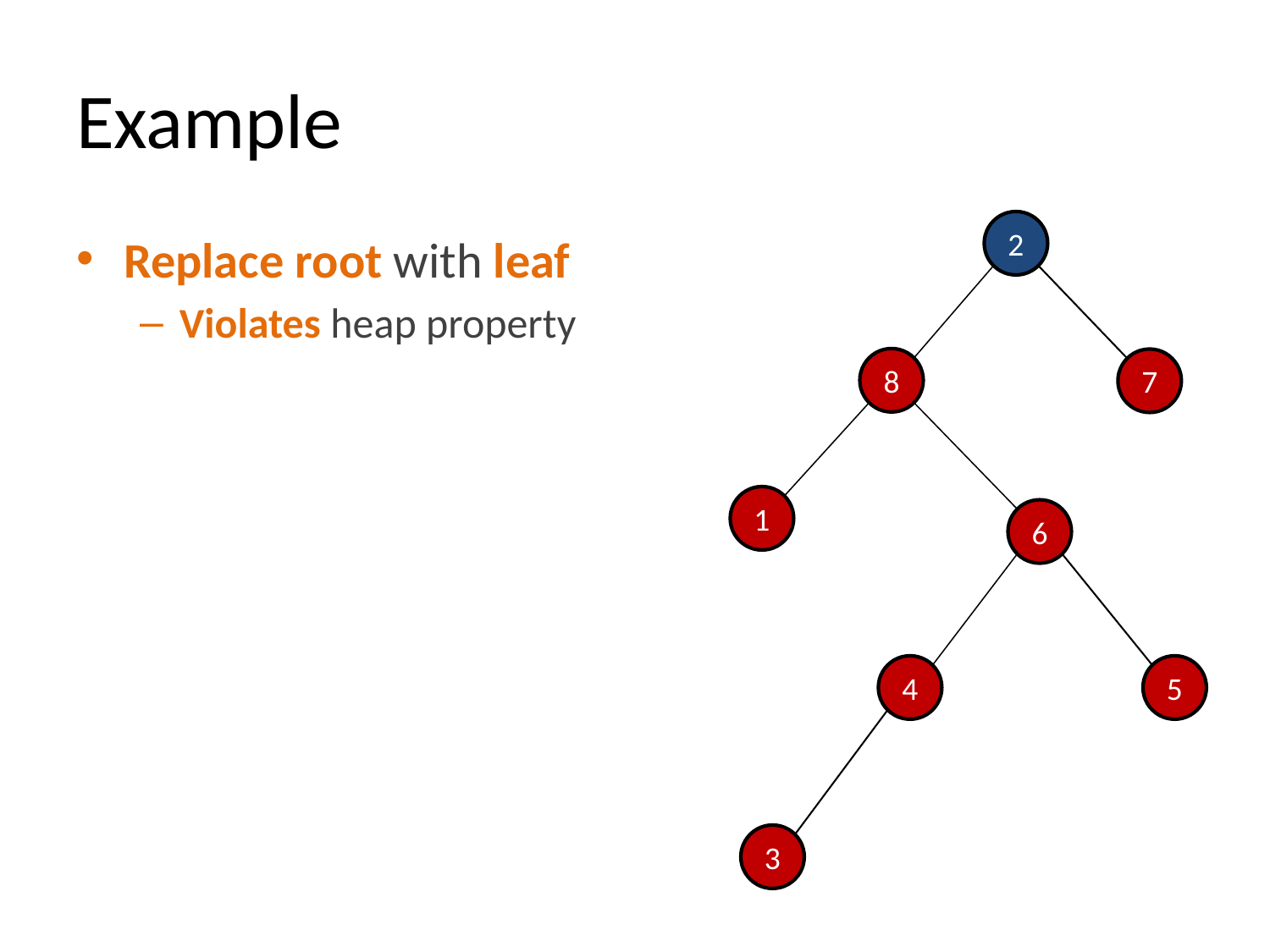

# Example
2
Replace root with leaf
Violates heap property
8
7
1
6
4
5
3